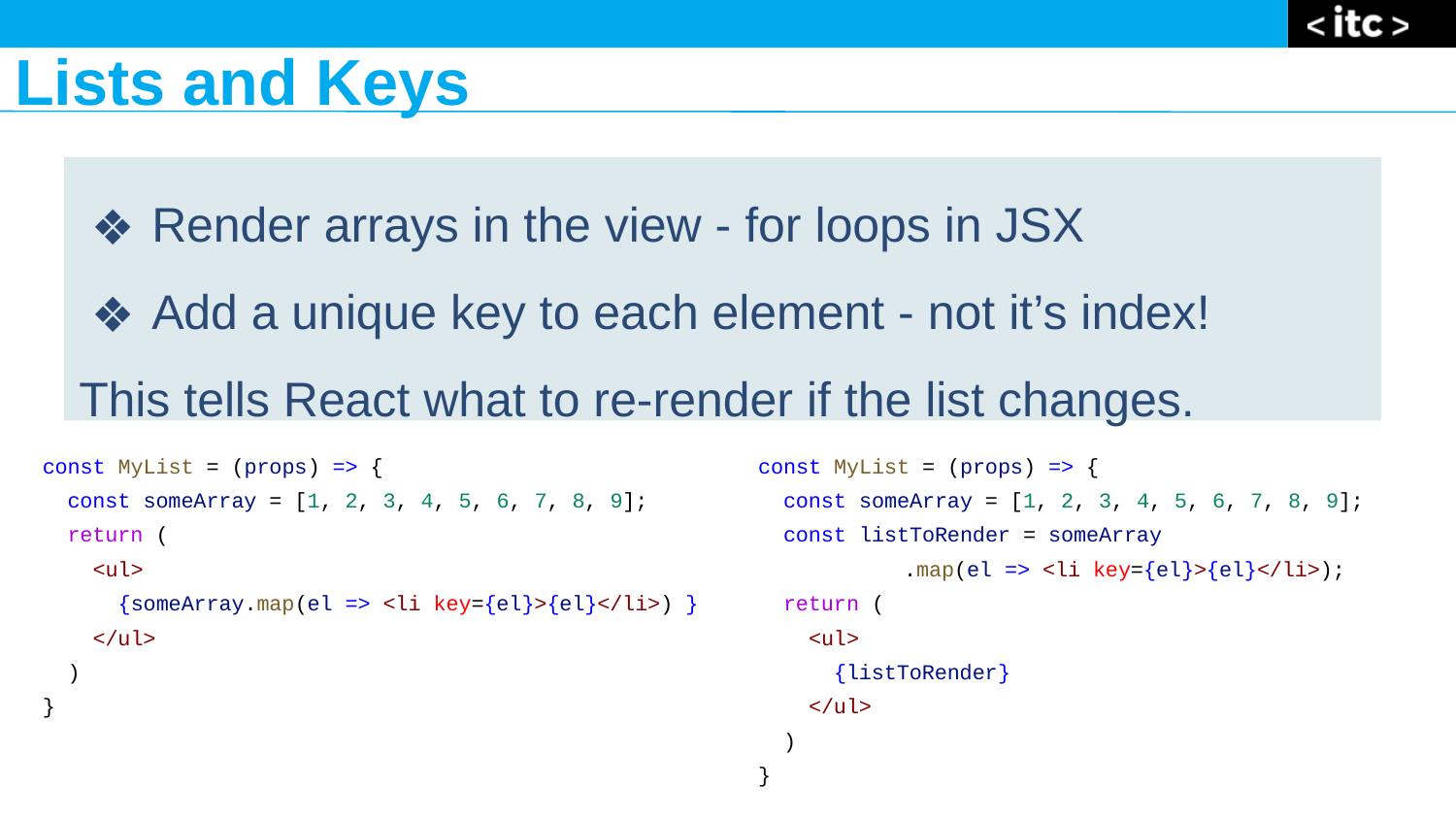

Lists and Keys
Render arrays in the view - for loops in JSX
Add a unique key to each element - not it’s index!
This tells React what to re-render if the list changes.
const MyList = (props) => {
  const someArray = [1, 2, 3, 4, 5, 6, 7, 8, 9];
  return (
    <ul>
      {someArray.map(el => <li key={el}>{el}</li>) }
    </ul>
  )
}

const MyList = (props) => {
  const someArray = [1, 2, 3, 4, 5, 6, 7, 8, 9];
  const listToRender = someArray
.map(el => <li key={el}>{el}</li>);
  return (
    <ul>
      {listToRender}
    </ul>
  )
}